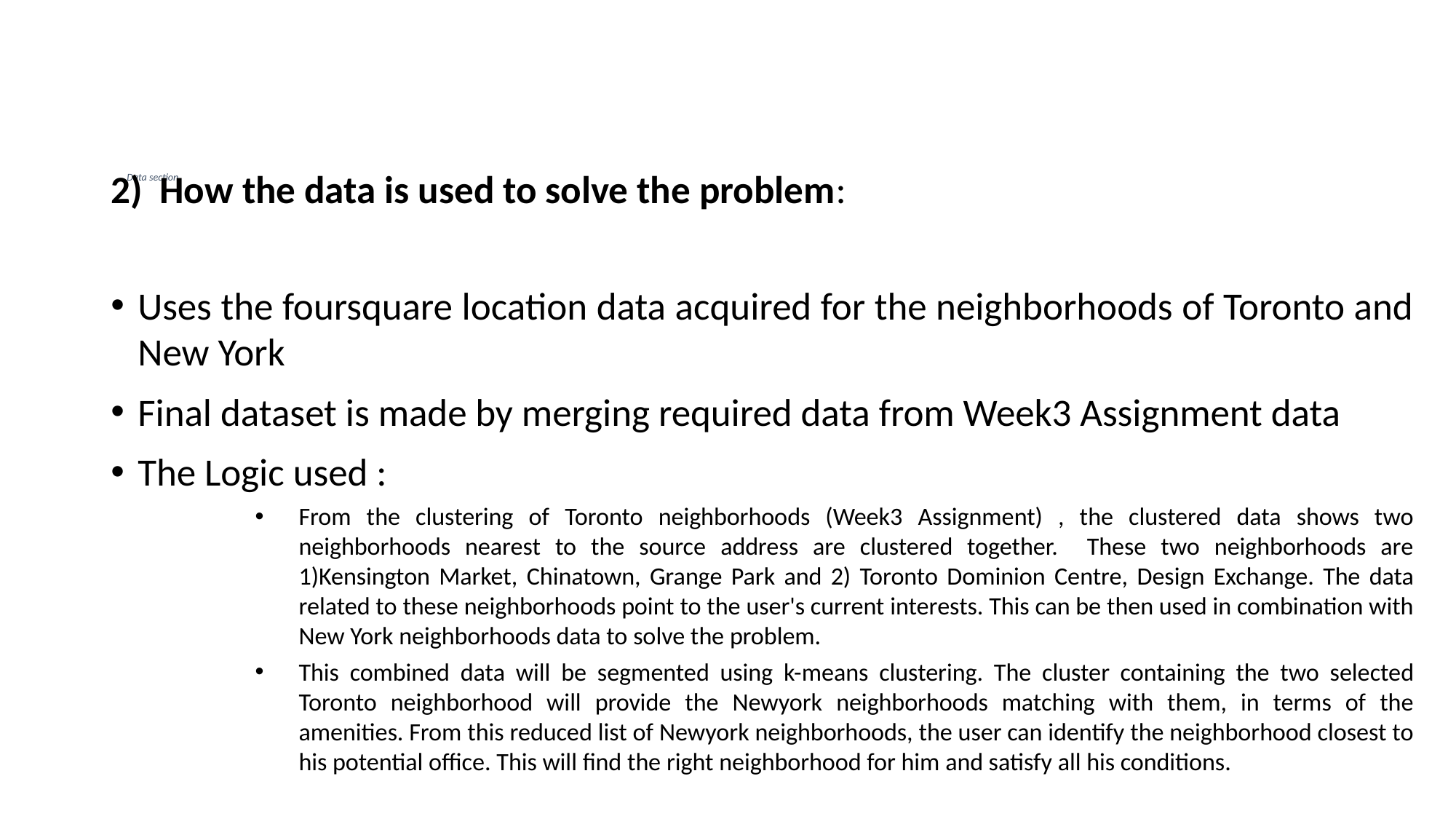

# Data section
2)  How the data is used to solve the problem:

Uses the foursquare location data acquired for the neighborhoods of Toronto and New York
Final dataset is made by merging required data from Week3 Assignment data
The Logic used :
From the clustering of Toronto neighborhoods (Week3 Assignment) , the clustered data shows two neighborhoods nearest to the source address are clustered together.  These two neighborhoods are 1)Kensington Market, Chinatown, Grange Park and 2) Toronto Dominion Centre, Design Exchange. The data related to these neighborhoods point to the user's current interests. This can be then used in combination with New York neighborhoods data to solve the problem.
This combined data will be segmented using k-means clustering. The cluster containing the two selected Toronto neighborhood will provide the Newyork neighborhoods matching with them, in terms of the amenities. From this reduced list of Newyork neighborhoods, the user can identify the neighborhood closest to his potential office. This will find the right neighborhood for him and satisfy all his conditions.